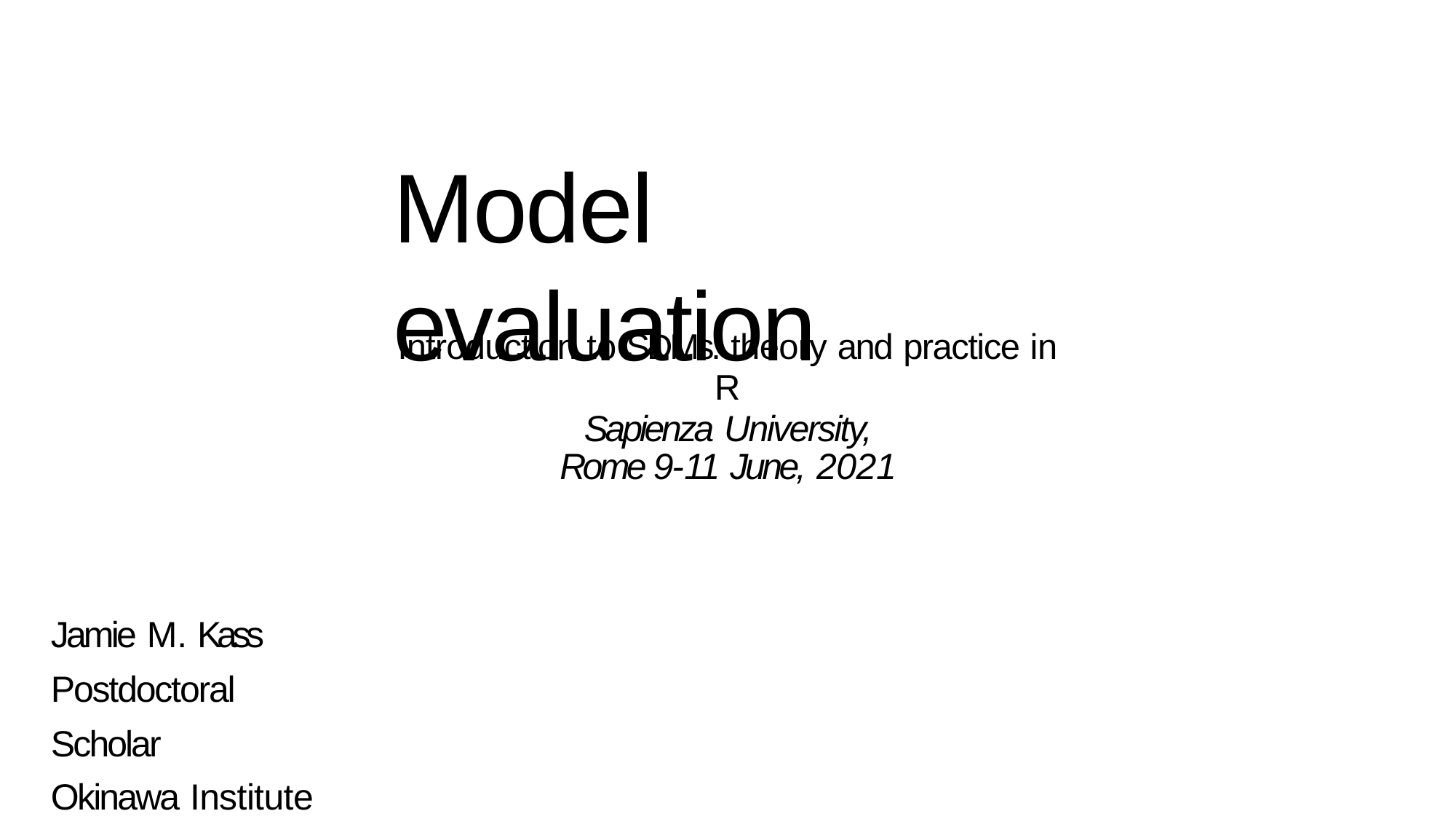

# Model evaluation
Introduction to SDMs: theory and practice in R
Sapienza University, Rome 9-11 June, 2021
Jamie M. Kass Postdoctoral Scholar
Okinawa Institute of Science and Technology Graduate University (OIST)